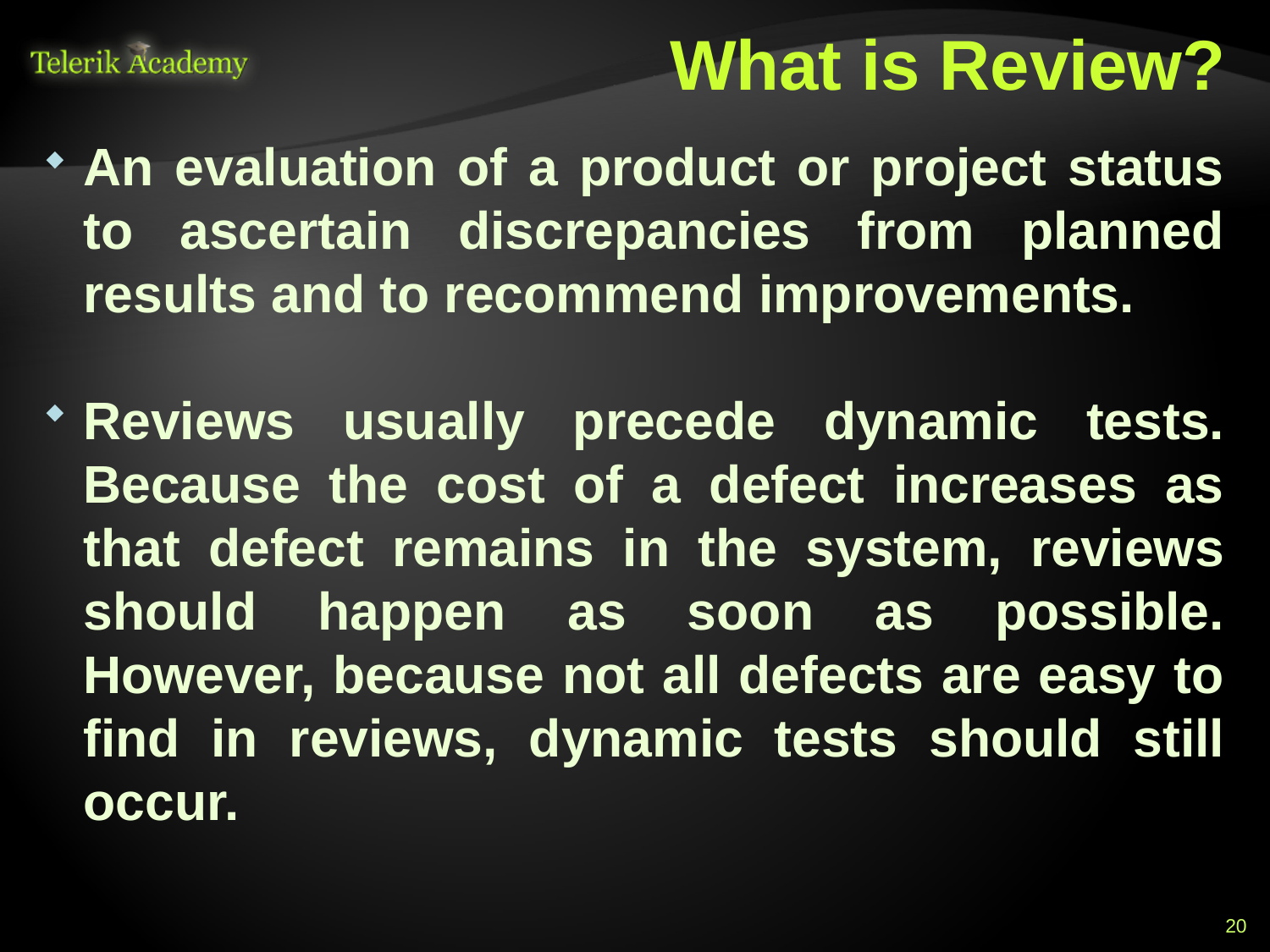

# What is Review?
An evaluation of a product or project status to ascertain discrepancies from planned results and to recommend improvements.

Reviews usually precede dynamic tests. Because the cost of a defect increases as that defect remains in the system, reviews should happen as soon as possible. However, because not all defects are easy to find in reviews, dynamic tests should still occur.
20